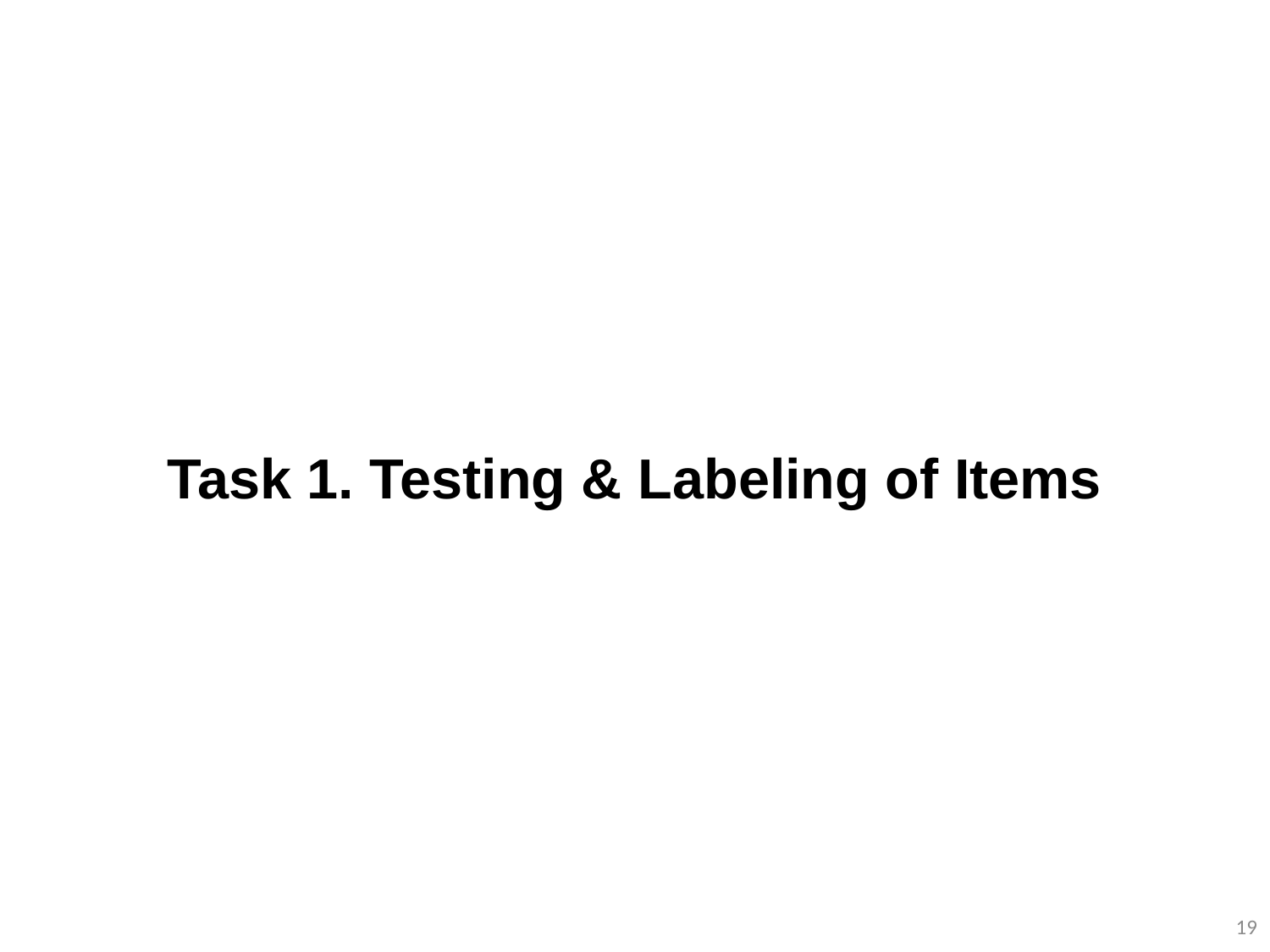

Task 1. Testing & Labeling of Items
19